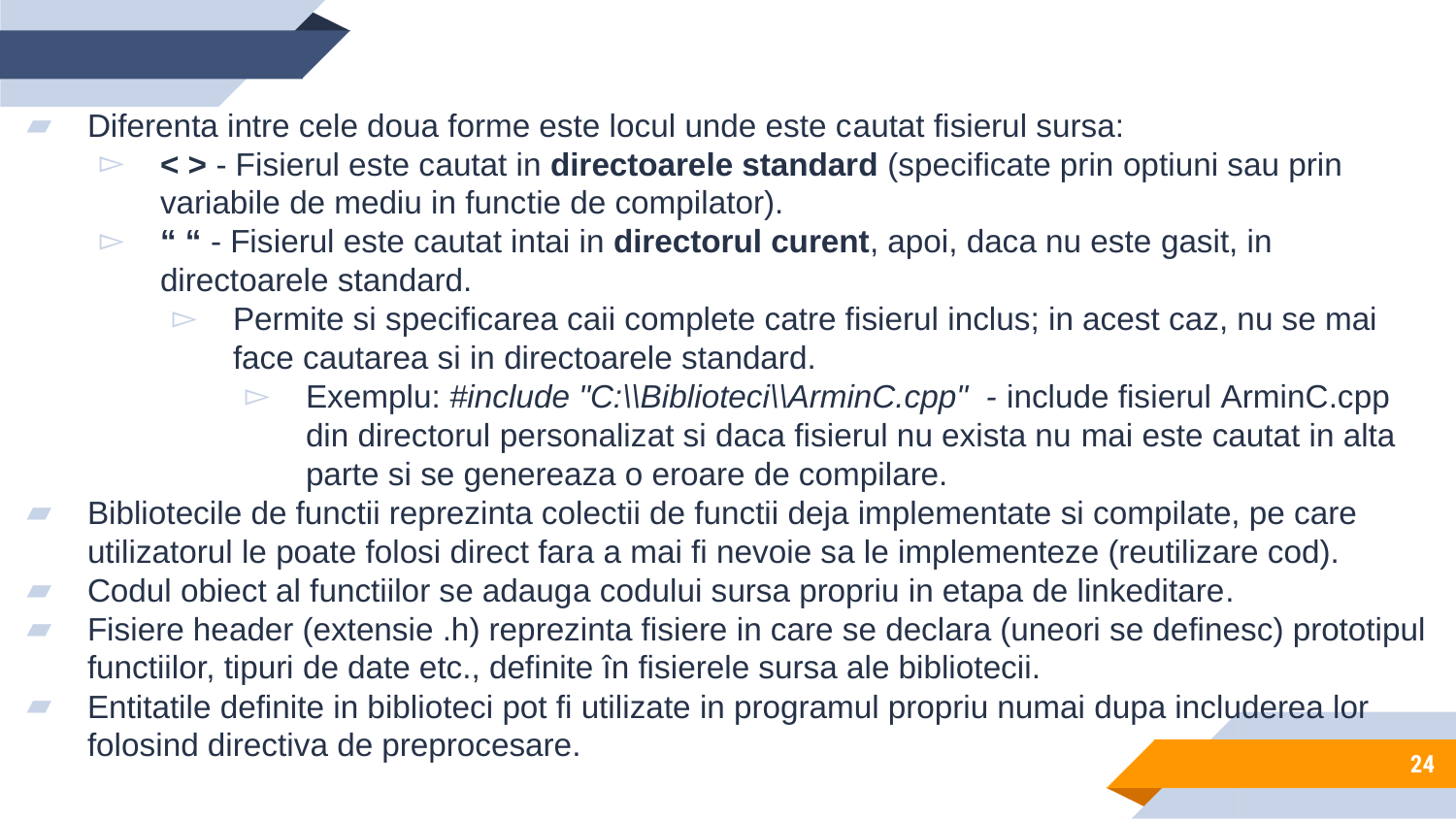

Diferenta intre cele doua forme este locul unde este cautat fisierul sursa:
< > - Fisierul este cautat in directoarele standard (specificate prin optiuni sau prin variabile de mediu in functie de compilator).
“ “ - Fisierul este cautat intai in directorul curent, apoi, daca nu este gasit, in directoarele standard.
Permite si specificarea caii complete catre fisierul inclus; in acest caz, nu se mai face cautarea si in directoarele standard.
Exemplu: #include "C:\\Biblioteci\\ArminC.cpp"  - include fisierul ArminC.cpp din directorul personalizat si daca fisierul nu exista nu mai este cautat in alta parte si se genereaza o eroare de compilare.
Bibliotecile de functii reprezinta colectii de functii deja implementate si compilate, pe care utilizatorul le poate folosi direct fara a mai fi nevoie sa le implementeze (reutilizare cod).
Codul obiect al functiilor se adauga codului sursa propriu in etapa de linkeditare.
Fisiere header (extensie .h) reprezinta fisiere in care se declara (uneori se definesc) prototipul functiilor, tipuri de date etc., definite în fisierele sursa ale bibliotecii.
Entitatile definite in biblioteci pot fi utilizate in programul propriu numai dupa includerea lor folosind directiva de preprocesare.

24